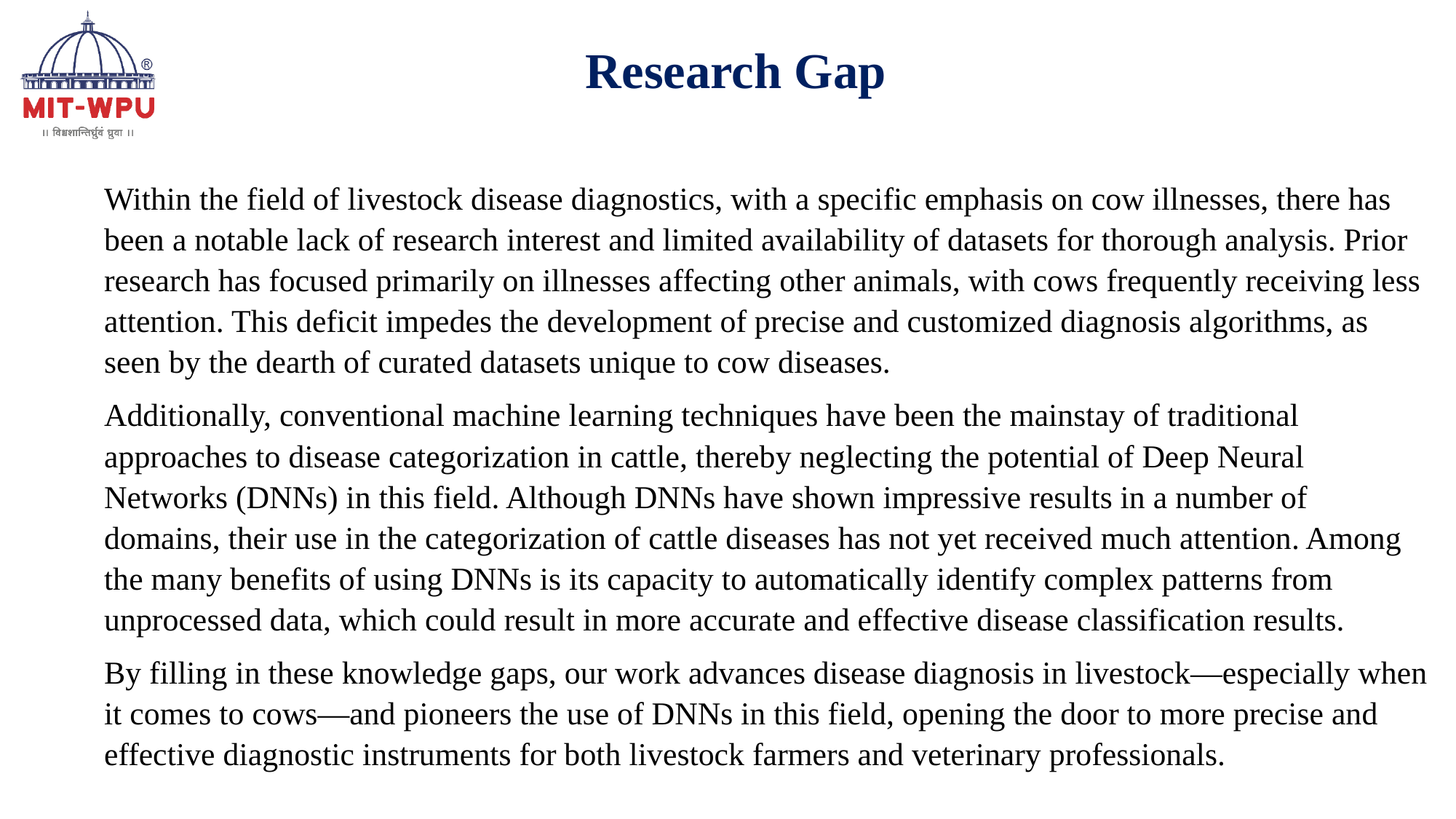

Research Gap
Within the field of livestock disease diagnostics, with a specific emphasis on cow illnesses, there has been a notable lack of research interest and limited availability of datasets for thorough analysis. Prior research has focused primarily on illnesses affecting other animals, with cows frequently receiving less attention. This deficit impedes the development of precise and customized diagnosis algorithms, as seen by the dearth of curated datasets unique to cow diseases.
Additionally, conventional machine learning techniques have been the mainstay of traditional approaches to disease categorization in cattle, thereby neglecting the potential of Deep Neural Networks (DNNs) in this field. Although DNNs have shown impressive results in a number of domains, their use in the categorization of cattle diseases has not yet received much attention. Among the many benefits of using DNNs is its capacity to automatically identify complex patterns from unprocessed data, which could result in more accurate and effective disease classification results.
By filling in these knowledge gaps, our work advances disease diagnosis in livestock—especially when it comes to cows—and pioneers the use of DNNs in this field, opening the door to more precise and effective diagnostic instruments for both livestock farmers and veterinary professionals.